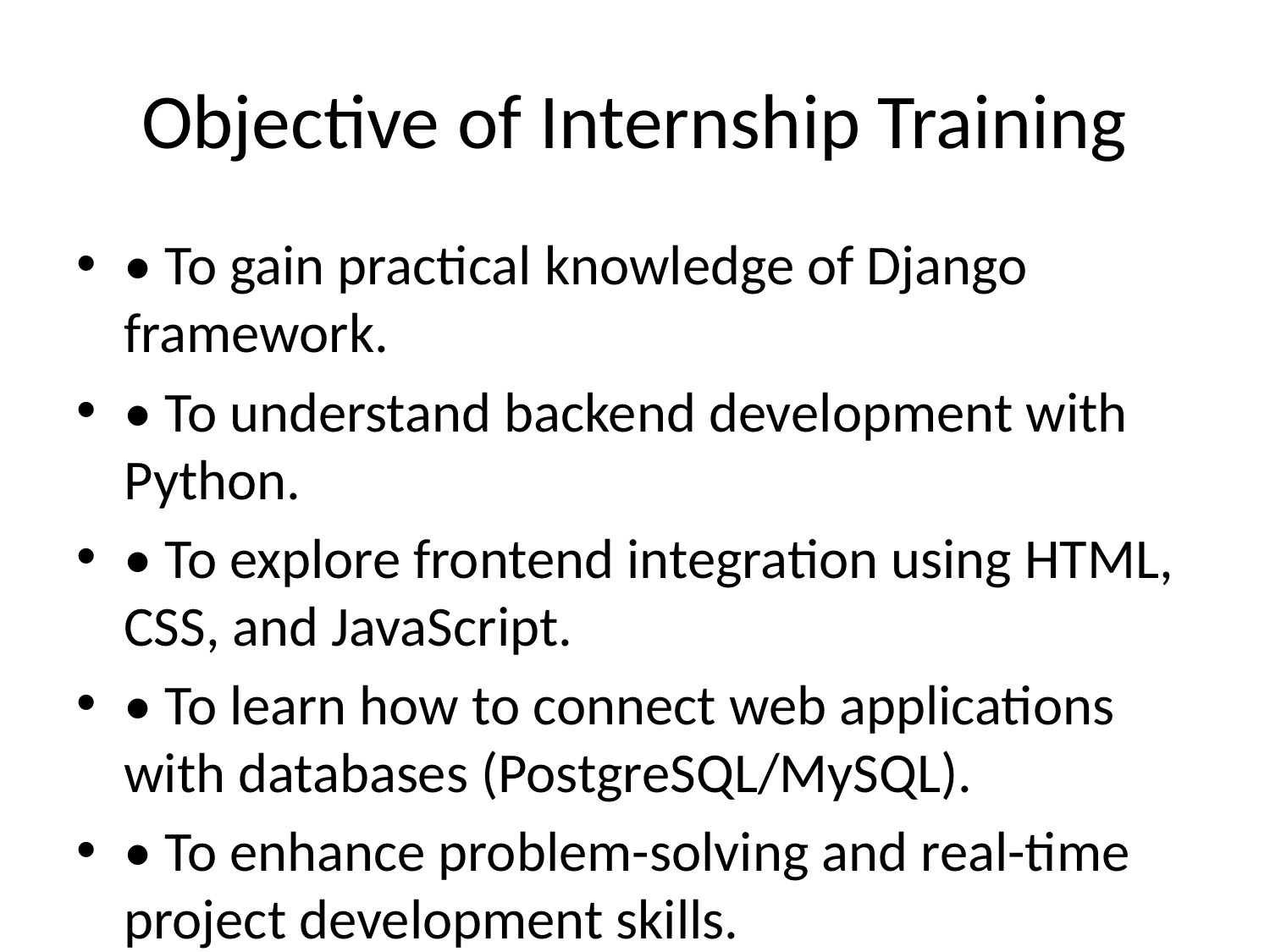

# Objective of Internship Training
• To gain practical knowledge of Django framework.
• To understand backend development with Python.
• To explore frontend integration using HTML, CSS, and JavaScript.
• To learn how to connect web applications with databases (PostgreSQL/MySQL).
• To enhance problem-solving and real-time project development skills.